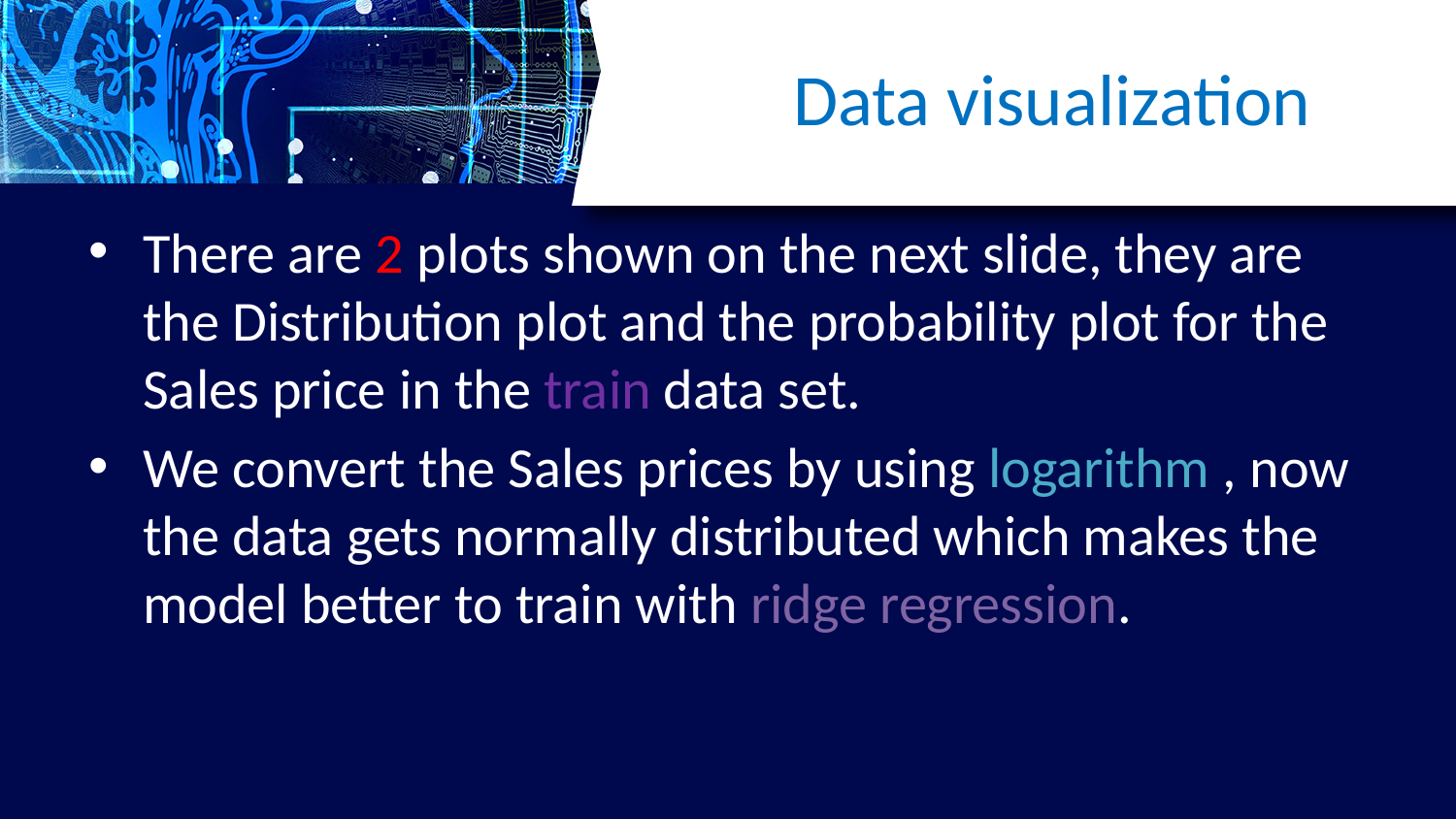

# Data visualization
There are 2 plots shown on the next slide, they are the Distribution plot and the probability plot for the Sales price in the train data set.
We convert the Sales prices by using logarithm , now the data gets normally distributed which makes the model better to train with ridge regression.